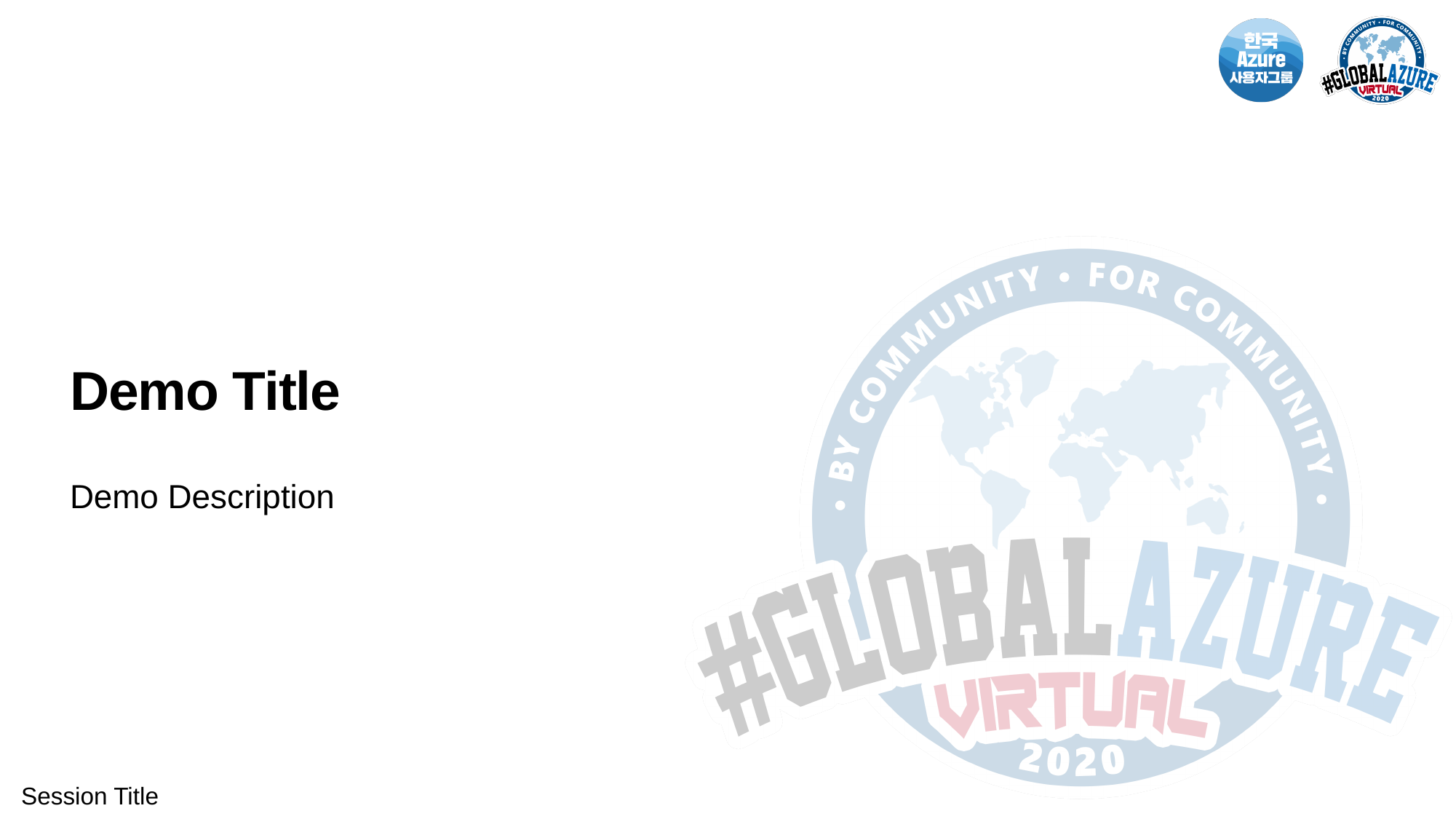

# Demo Title
Demo Description
Session Title